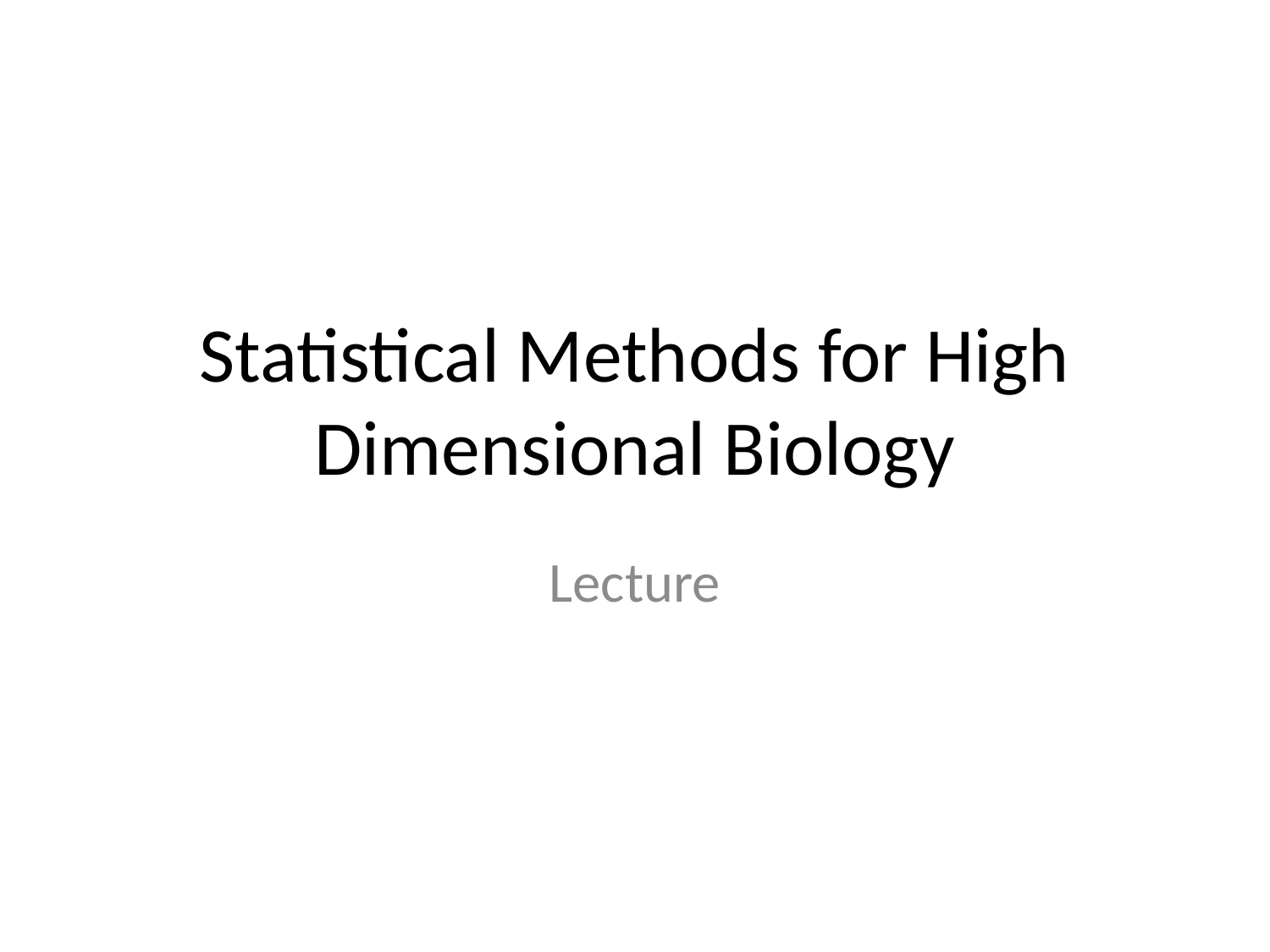

# Statistical Methods for High Dimensional Biology
Lecture